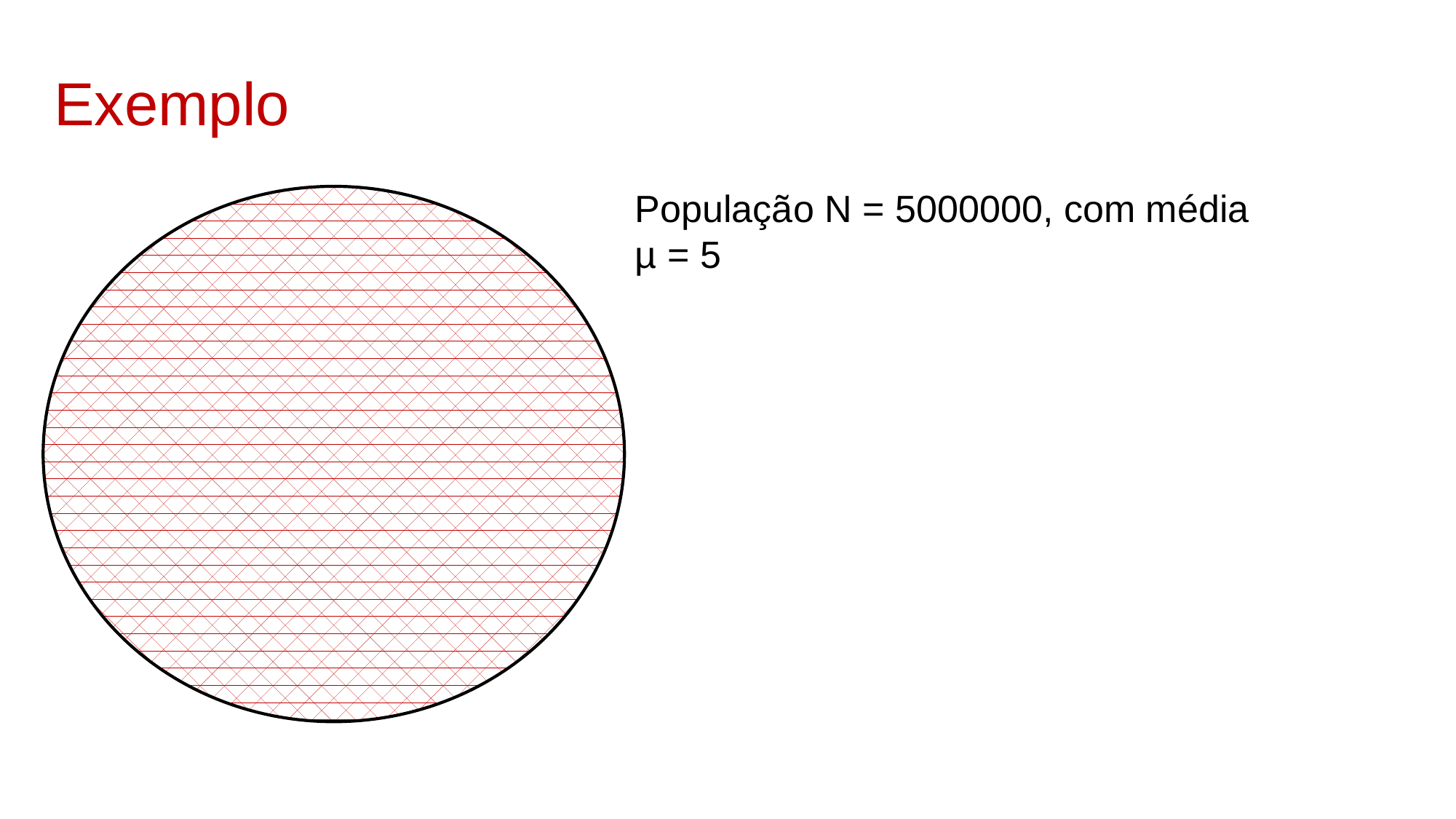

Exemplo
População N = 5000000, com média µ = 5